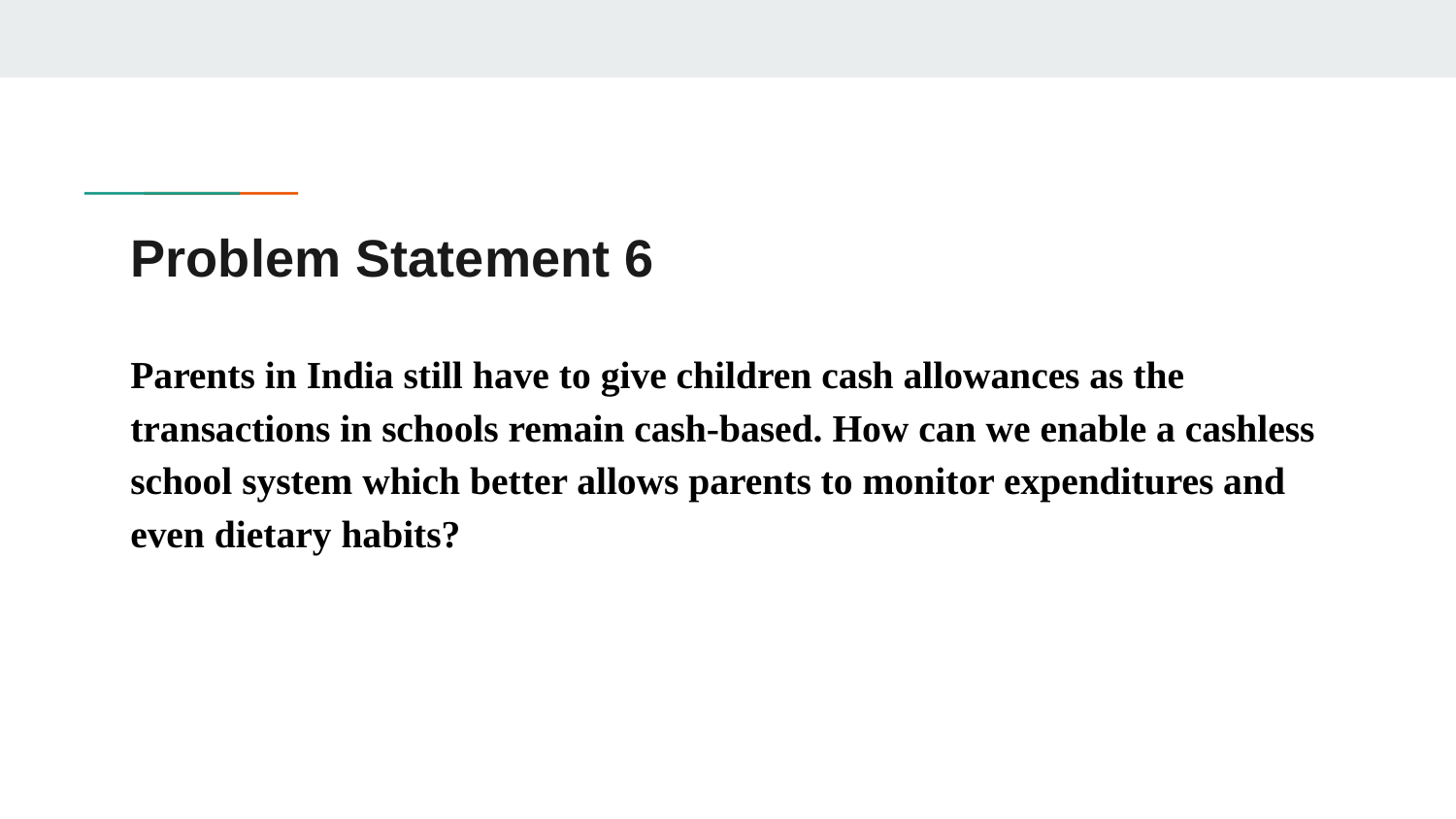

# Problem Statement 6
Parents in India still have to give children cash allowances as the transactions in schools remain cash-based. How can we enable a cashless school system which better allows parents to monitor expenditures and even dietary habits?